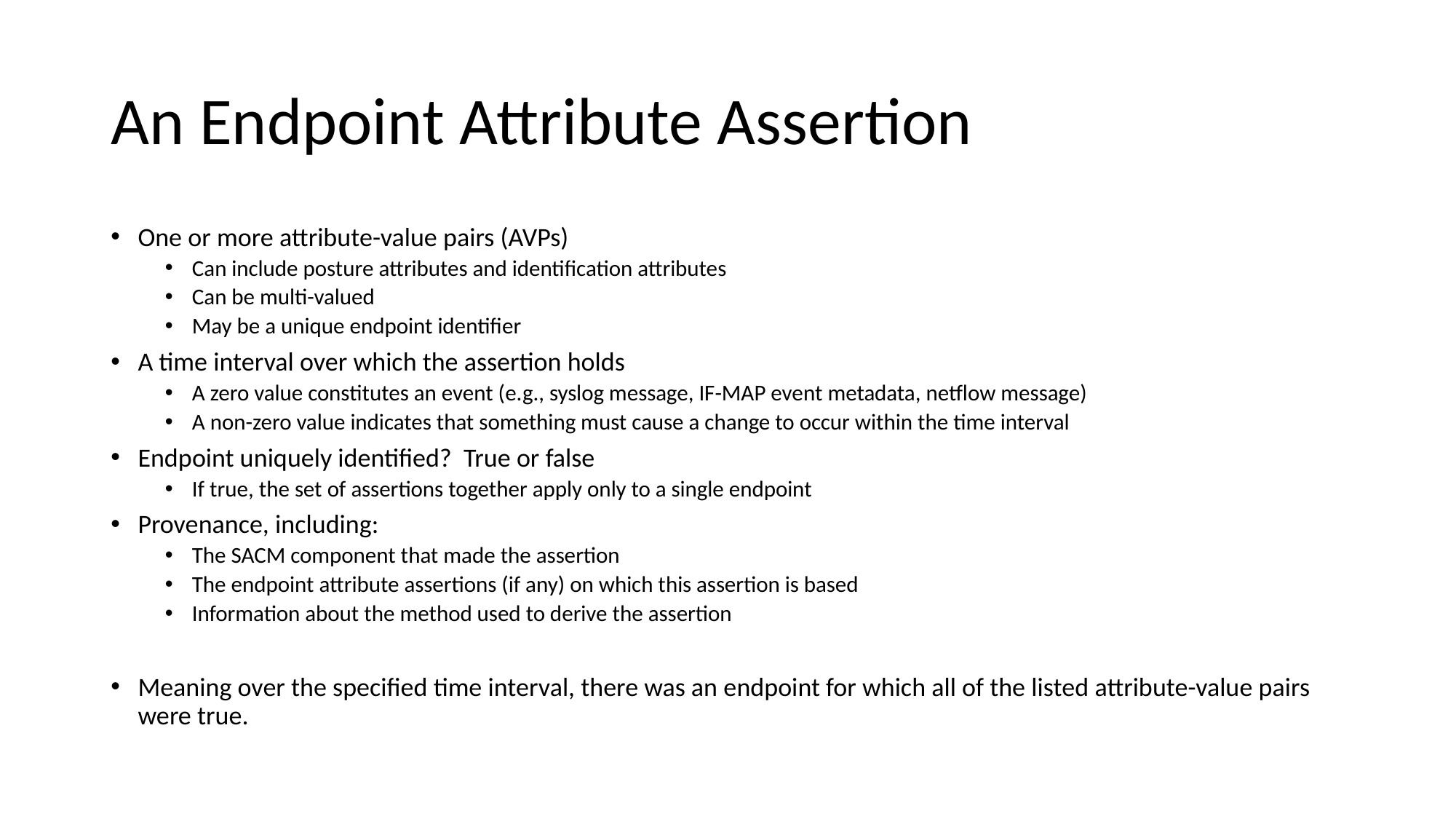

# An Endpoint Attribute Assertion
One or more attribute-value pairs (AVPs)
Can include posture attributes and identification attributes
Can be multi-valued
May be a unique endpoint identifier
A time interval over which the assertion holds
A zero value constitutes an event (e.g., syslog message, IF-MAP event metadata, netflow message)
A non-zero value indicates that something must cause a change to occur within the time interval
Endpoint uniquely identified?  True or false
If true, the set of assertions together apply only to a single endpoint
Provenance, including:
The SACM component that made the assertion
The endpoint attribute assertions (if any) on which this assertion is based
Information about the method used to derive the assertion

Meaning over the specified time interval, there was an endpoint for which all of the listed attribute-value pairs were true.